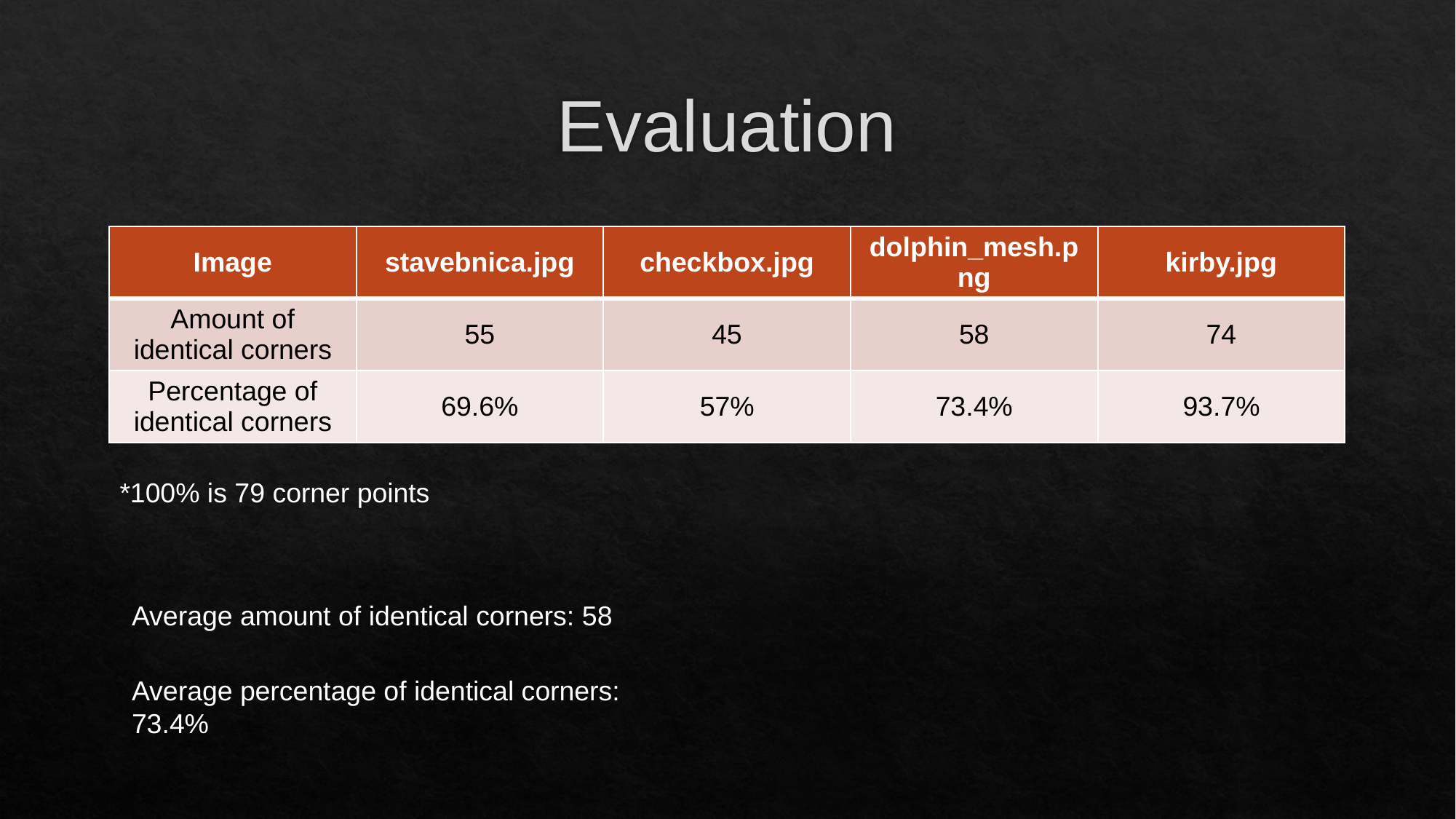

# Evaluation
| Image | stavebnica.jpg | checkbox.jpg | dolphin\_mesh.png | kirby.jpg |
| --- | --- | --- | --- | --- |
| Amount of identical corners | 55 | 45 | 58 | 74 |
| Percentage of identical corners | 69.6% | 57% | 73.4% | 93.7% |
*100% is 79 corner points
Average amount of identical corners: 58
Average percentage of identical corners: 73.4%